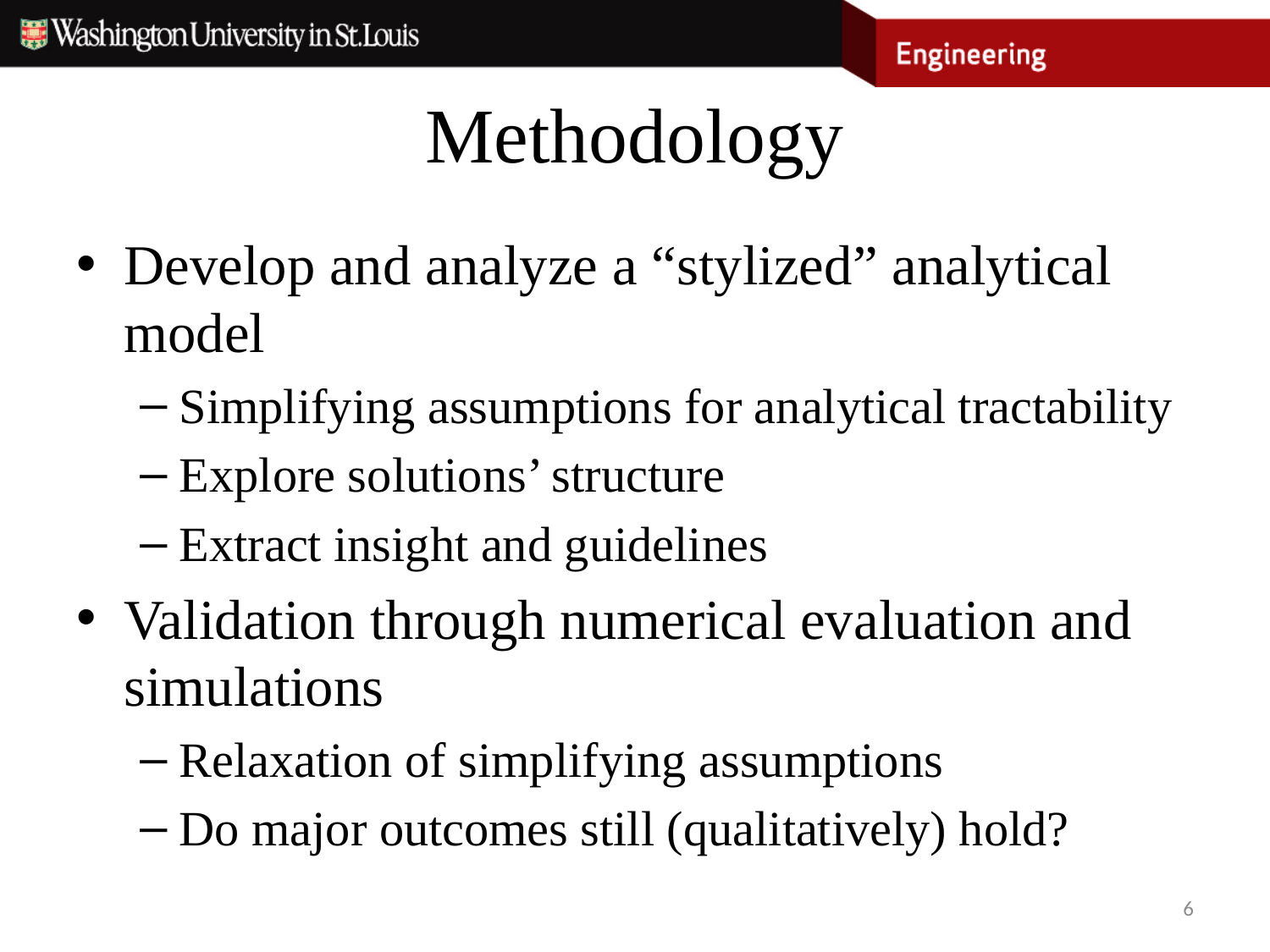

# Methodology
Develop and analyze a “stylized” analytical model
Simplifying assumptions for analytical tractability
Explore solutions’ structure
Extract insight and guidelines
Validation through numerical evaluation and simulations
Relaxation of simplifying assumptions
Do major outcomes still (qualitatively) hold?
6